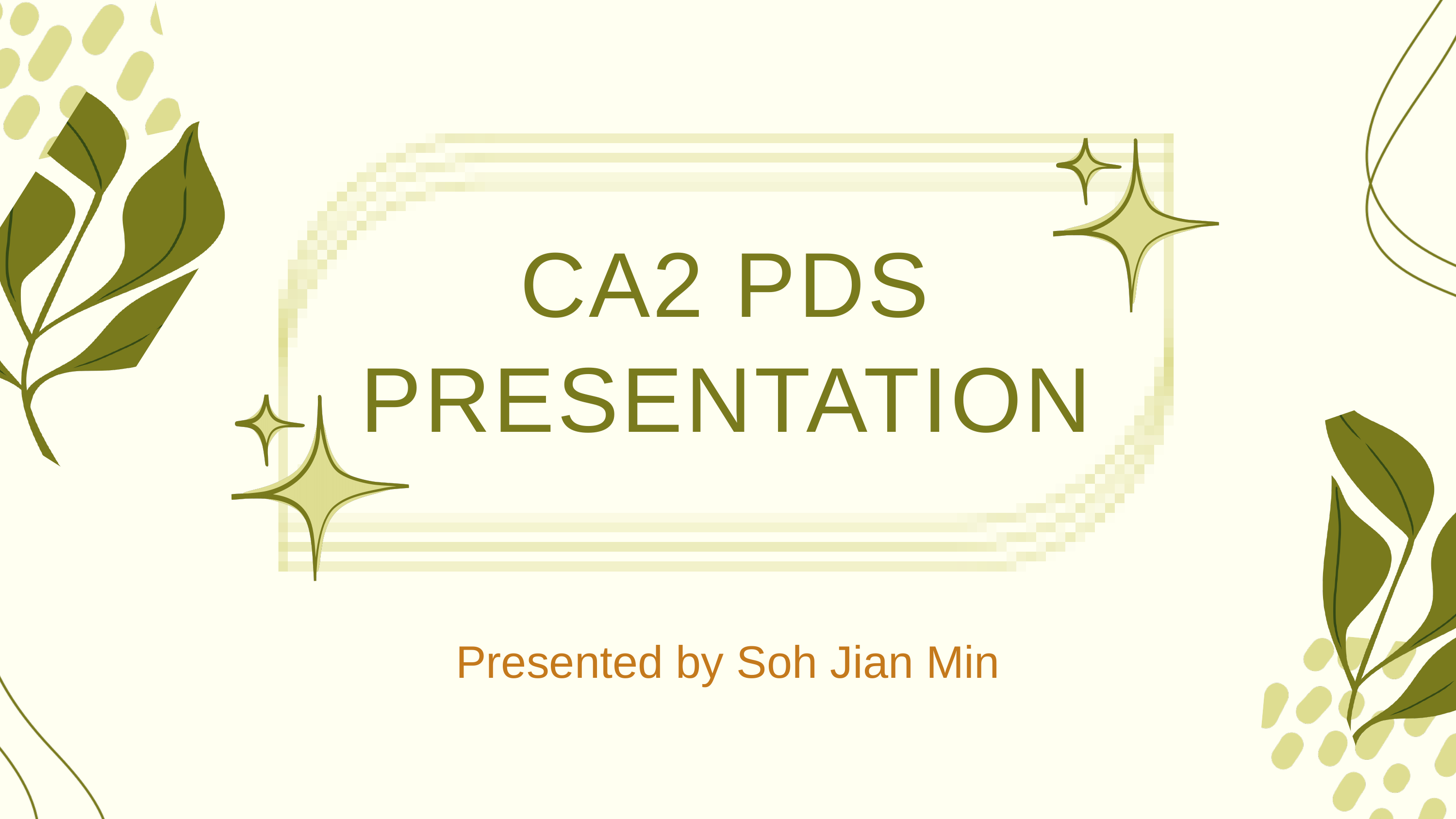

CA2 PDS PRESENTATION

Presented by Soh Jian Min